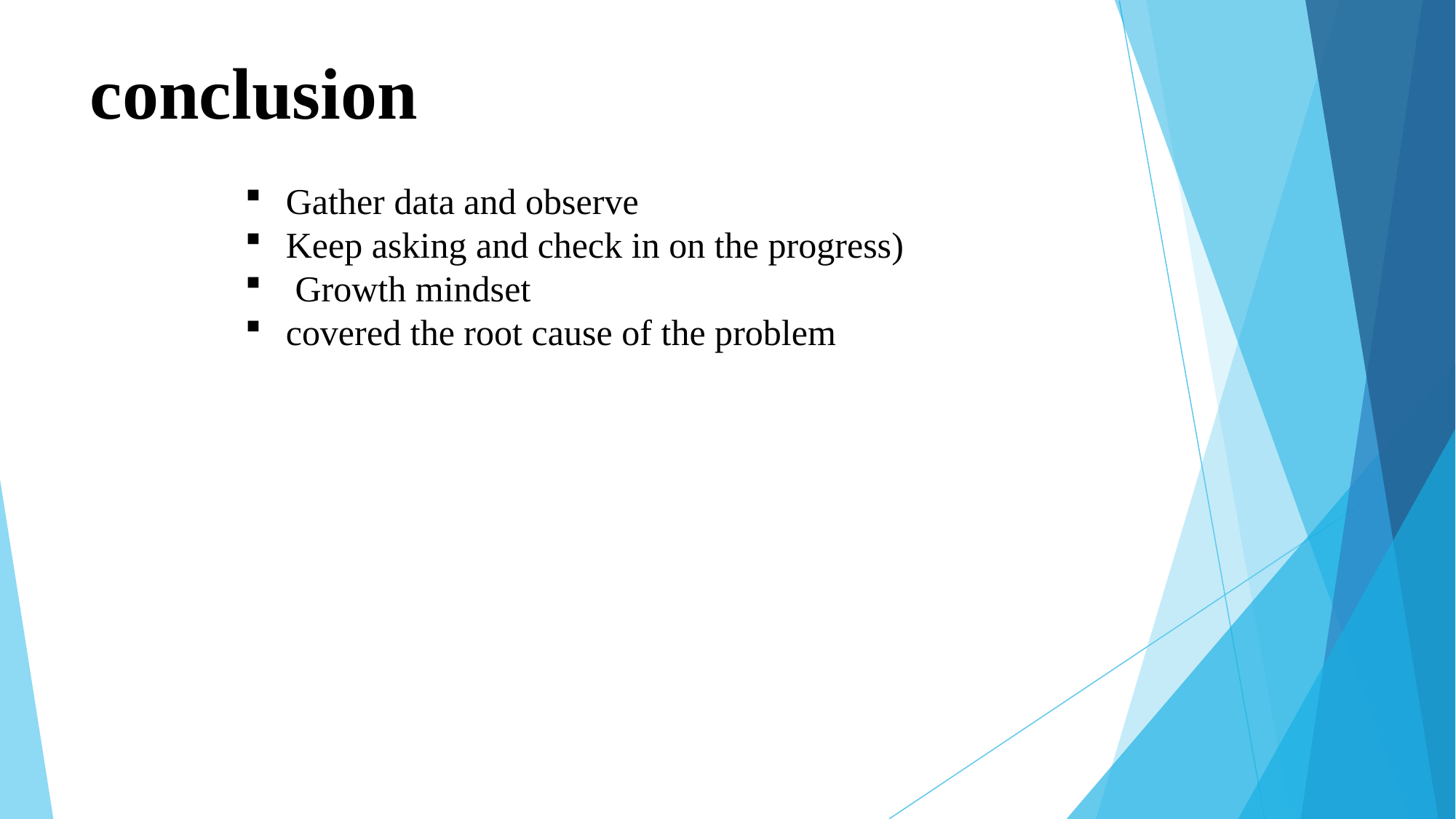

# conclusion
Gather data and observe
Keep asking and check in on the progress)
 Growth mindset
covered the root cause of the problem